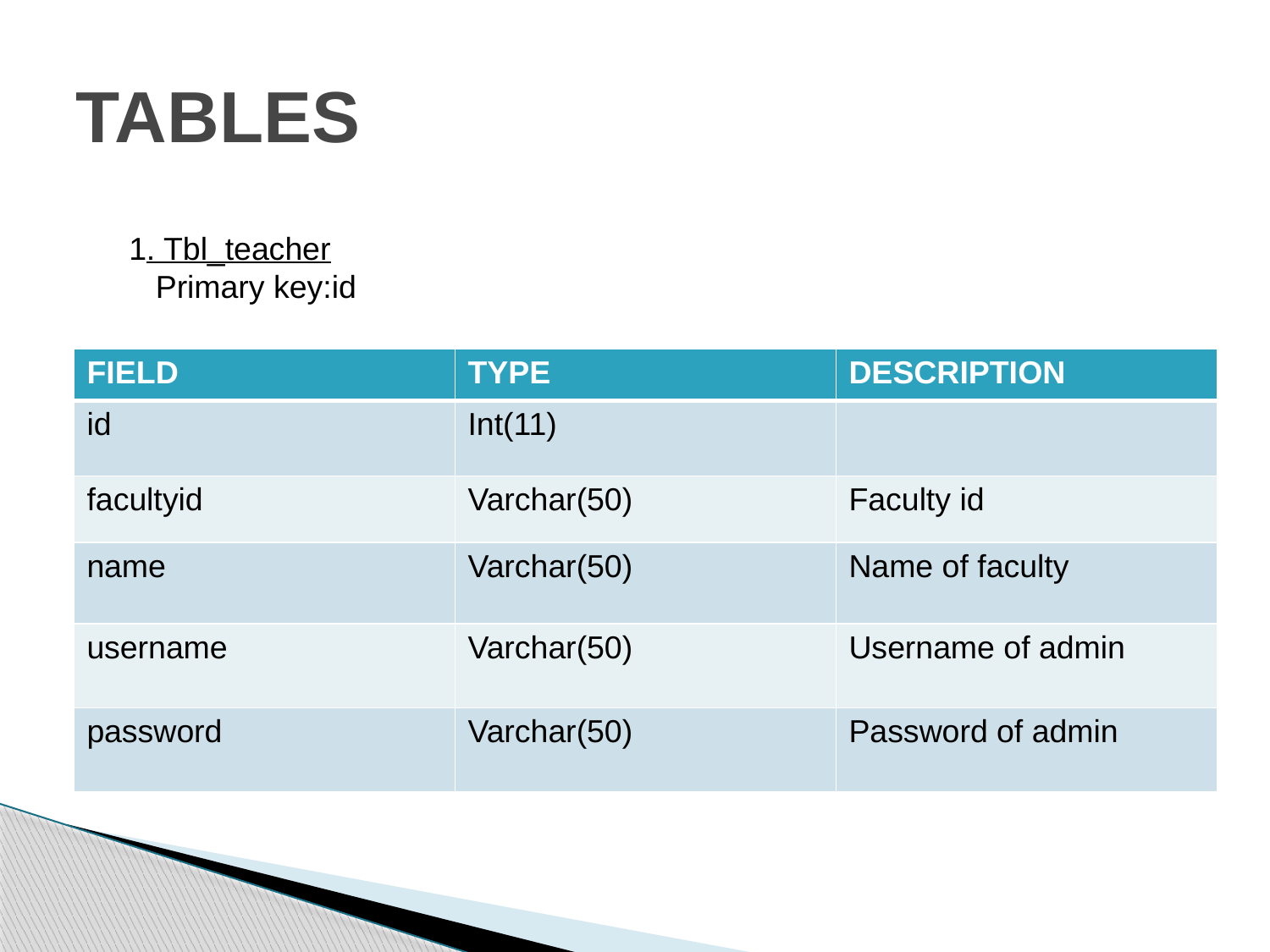

# TABLES
1. Tbl_teacher
   Primary key:id
| FIELD | TYPE | DESCRIPTION |
| --- | --- | --- |
| id | Int(11) |  |
| facultyid | Varchar(50) | Faculty id |
| name | Varchar(50) | Name of faculty |
| username | Varchar(50) | Username of admin |
| password | Varchar(50) | Password of admin |